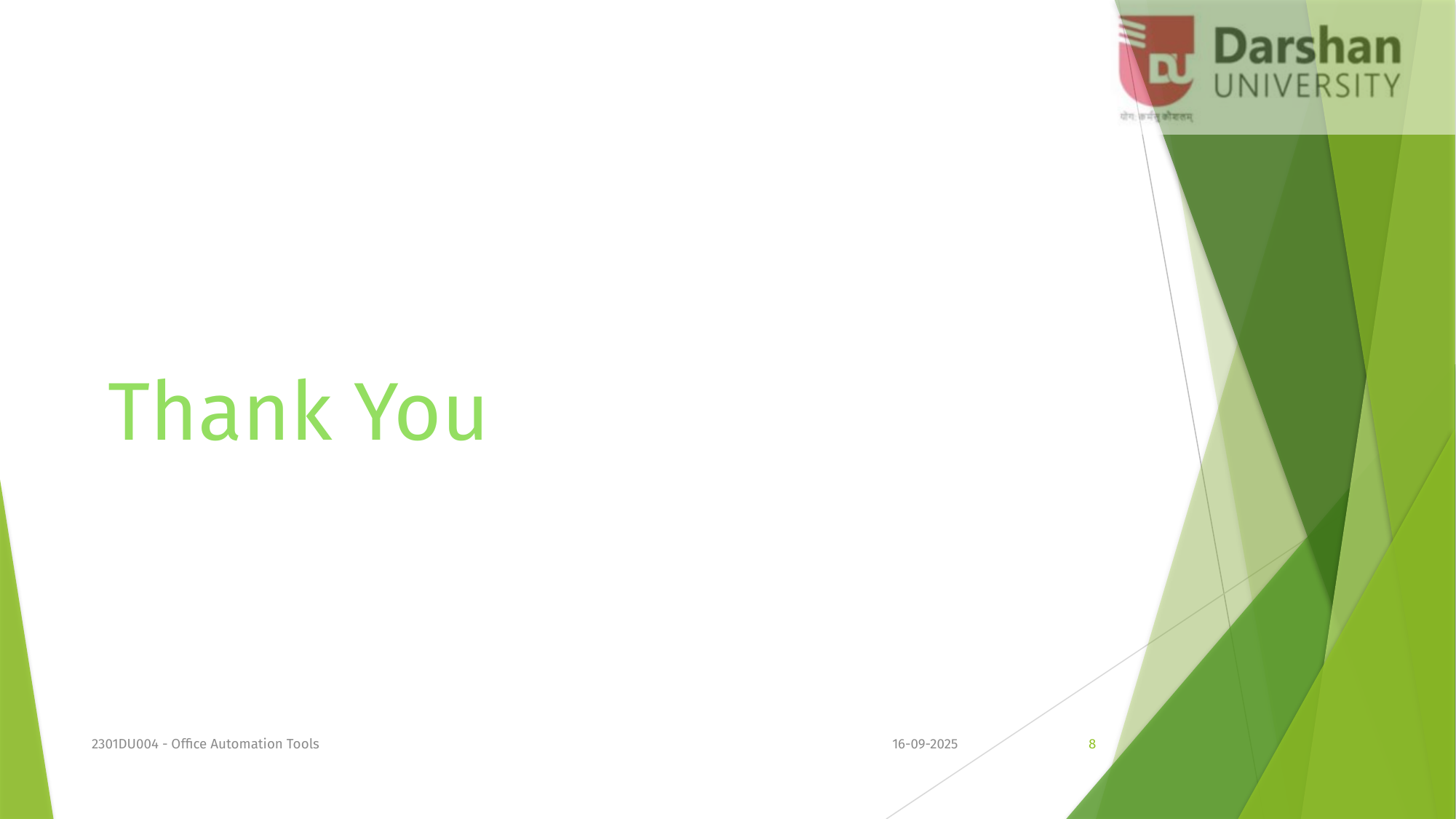

Thank You
2301DU004 - Office Automation Tools
16-09-2025
8